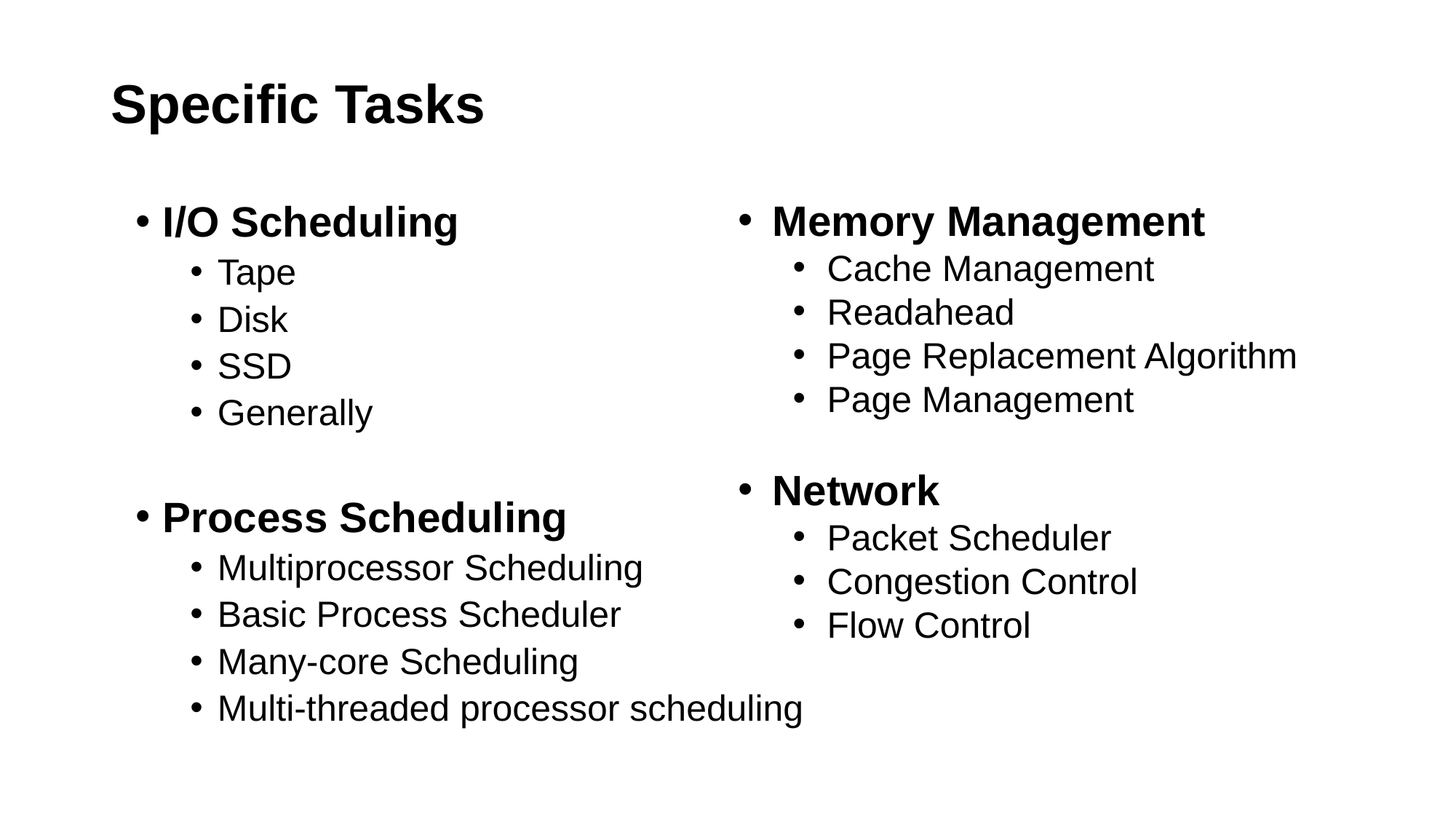

# Specific Tasks
Memory Management
Cache Management
Readahead
Page Replacement Algorithm
Page Management

Network
Packet Scheduler
Congestion Control
Flow Control
I/O Scheduling
Tape
Disk
SSD
Generally

Process Scheduling
Multiprocessor Scheduling
Basic Process Scheduler
Many-core Scheduling
Multi-threaded processor scheduling